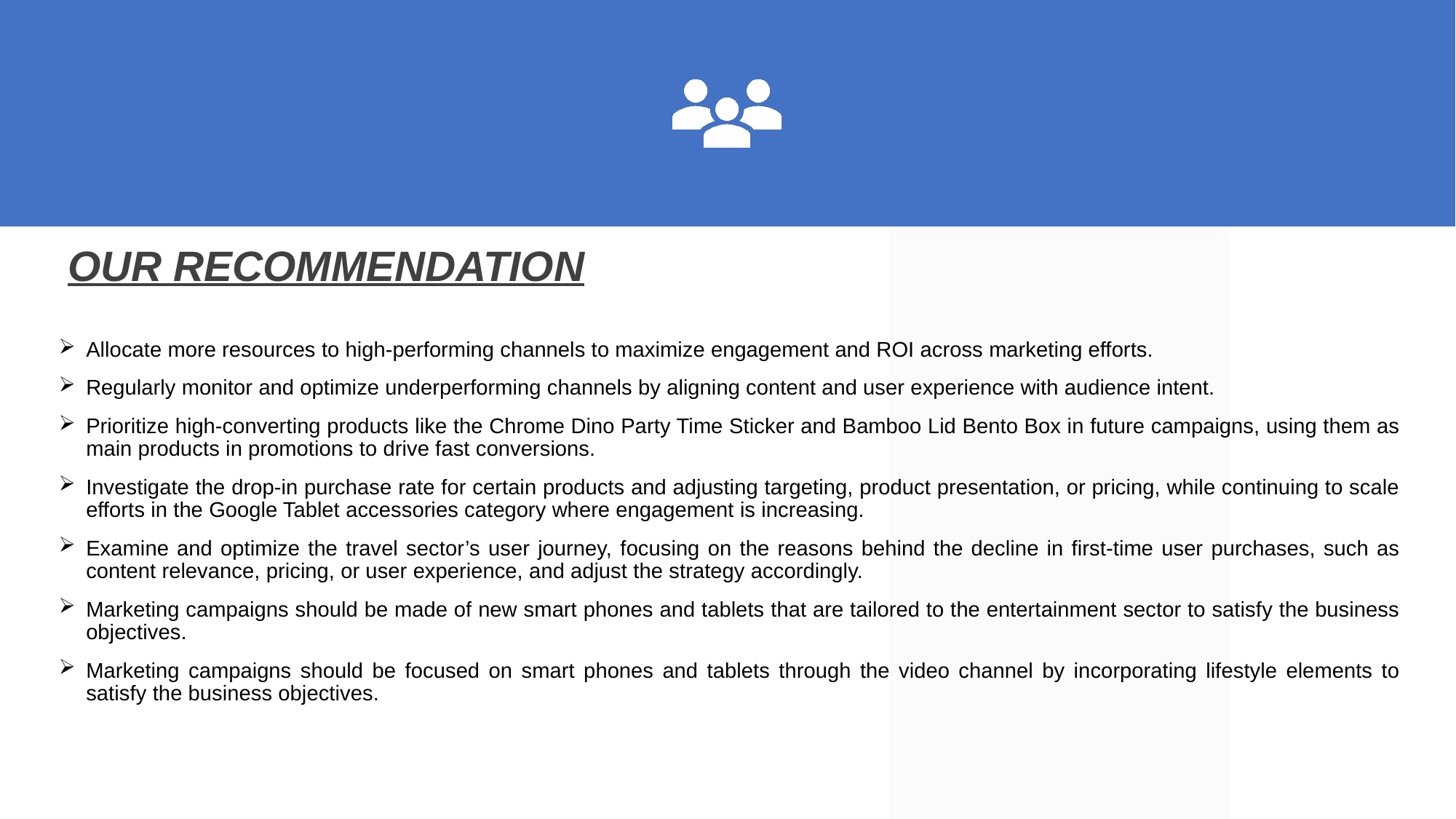

# OUR RECOMMENDATION
Allocate more resources to high-performing channels to maximize engagement and ROI across marketing efforts.
Regularly monitor and optimize underperforming channels by aligning content and user experience with audience intent.
Prioritize high-converting products like the Chrome Dino Party Time Sticker and Bamboo Lid Bento Box in future campaigns, using them as main products in promotions to drive fast conversions.
Investigate the drop-in purchase rate for certain products and adjusting targeting, product presentation, or pricing, while continuing to scale efforts in the Google Tablet accessories category where engagement is increasing.
Examine and optimize the travel sector’s user journey, focusing on the reasons behind the decline in first-time user purchases, such as content relevance, pricing, or user experience, and adjust the strategy accordingly.
Marketing campaigns should be made of new smart phones and tablets that are tailored to the entertainment sector to satisfy the business objectives.
Marketing campaigns should be focused on smart phones and tablets through the video channel by incorporating lifestyle elements to satisfy the business objectives.